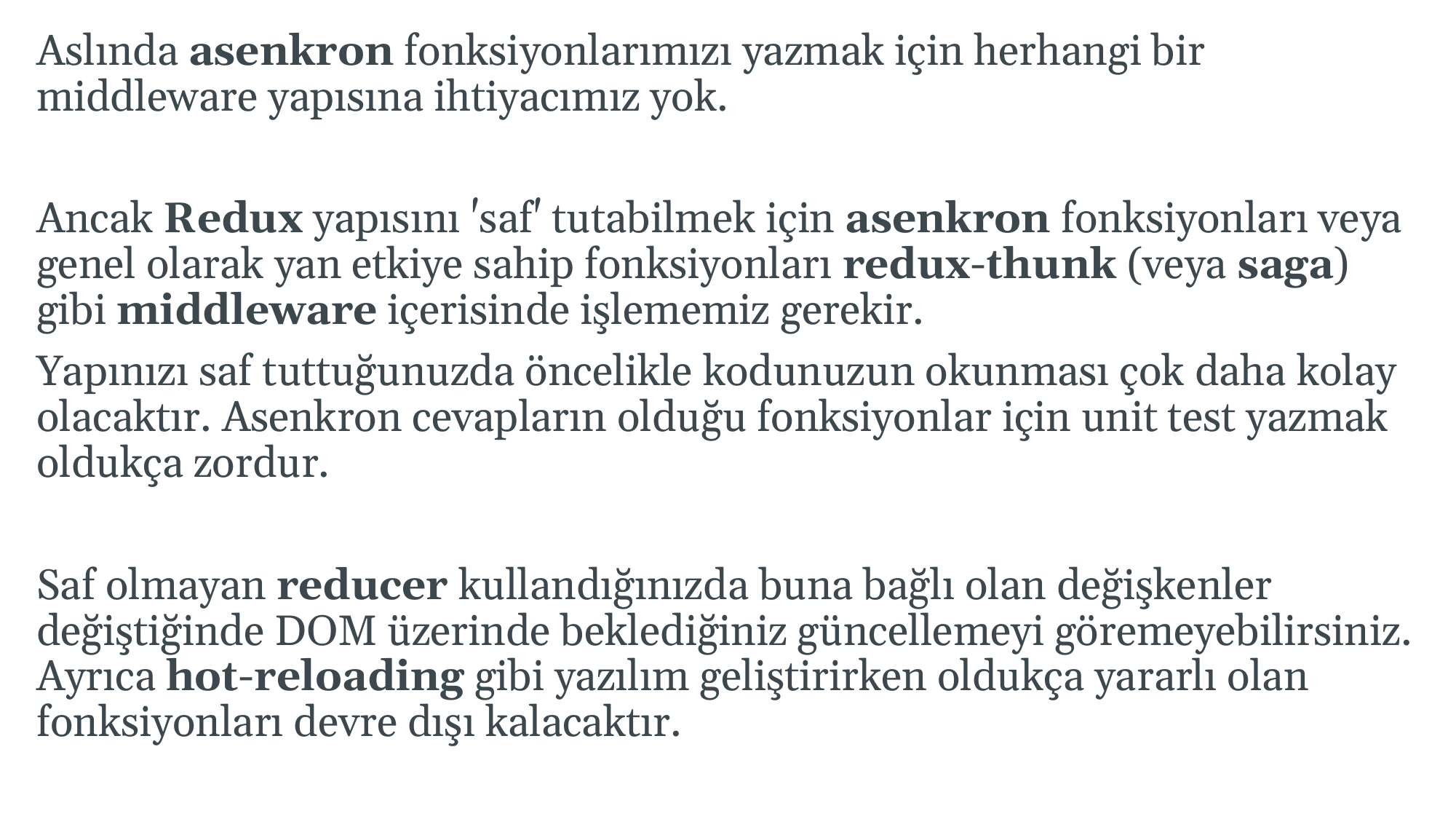

Aslında asenkron fonksiyonlarımızı yazmak için herhangi bir middleware yapısına ihtiyacımız yok.

Ancak Redux yapısını 'saf' tutabilmek için asenkron fonksiyonları veya genel olarak yan etkiye sahip fonksiyonları redux-thunk (veya saga) gibi middleware içerisinde işlememiz gerekir.
Yapınızı saf tuttuğunuzda öncelikle kodunuzun okunması çok daha kolay olacaktır. Asenkron cevapların olduğu fonksiyonlar için unit test yazmak oldukça zordur.

Saf olmayan reducer kullandığınızda buna bağlı olan değişkenler değiştiğinde DOM üzerinde beklediğiniz güncellemeyi göremeyebilirsiniz. Ayrıca hot-reloading gibi yazılım geliştirirken oldukça yararlı olan fonksiyonları devre dışı kalacaktır.